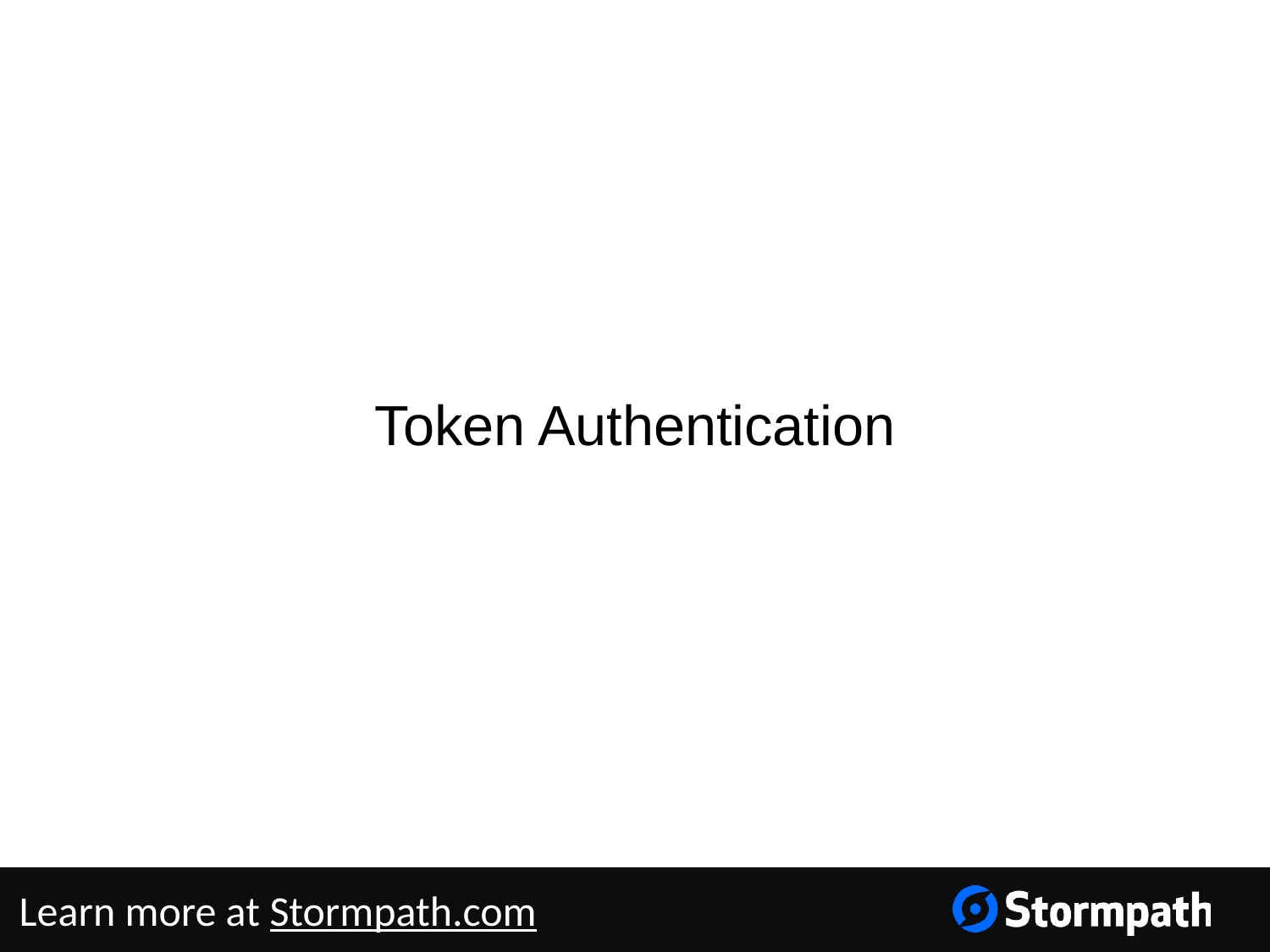

# Token Authentication
Learn more at Stormpath.com